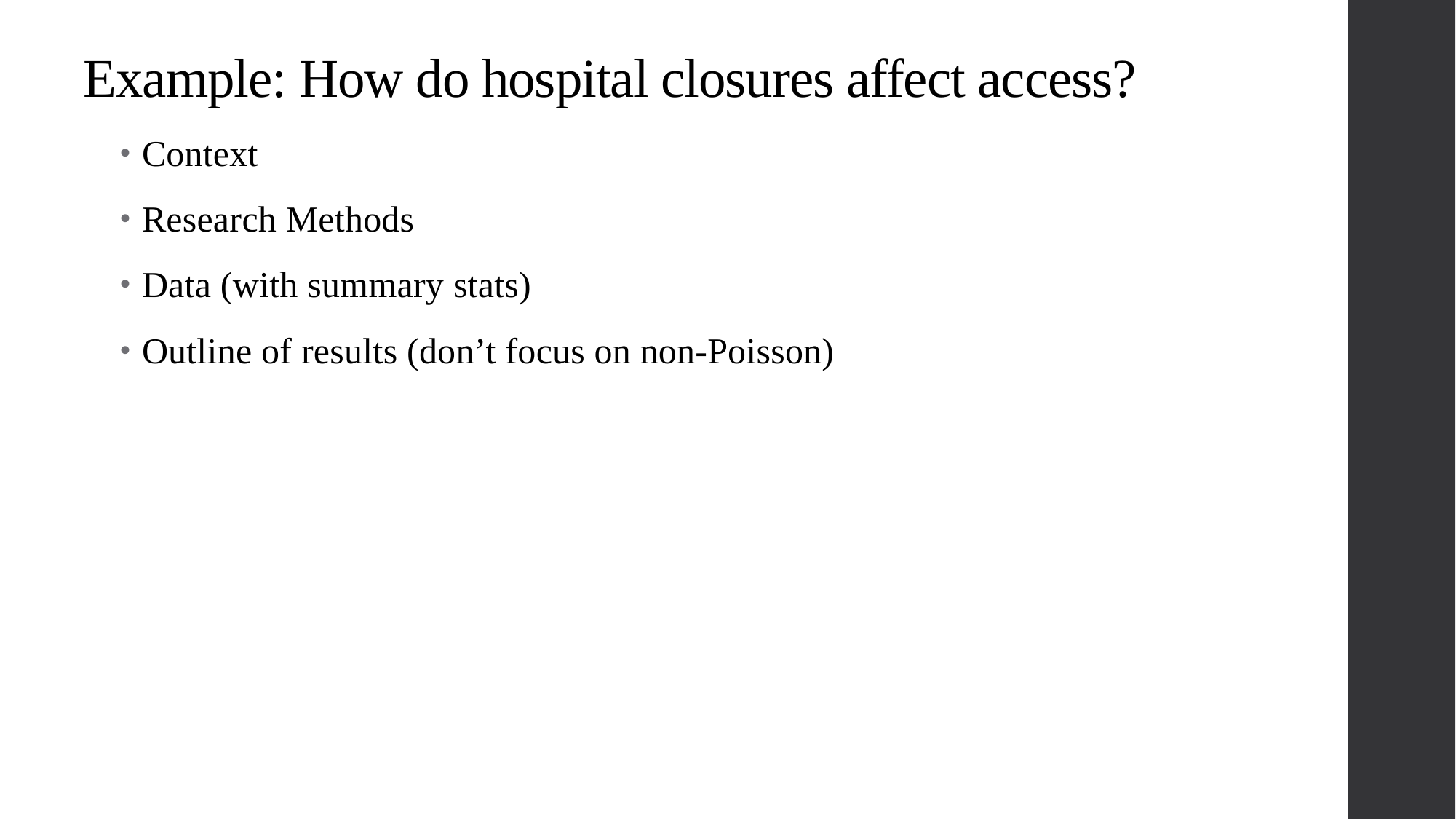

# Example: How do hospital closures affect access?
Context
Research Methods
Data (with summary stats)
Outline of results (don’t focus on non-Poisson)